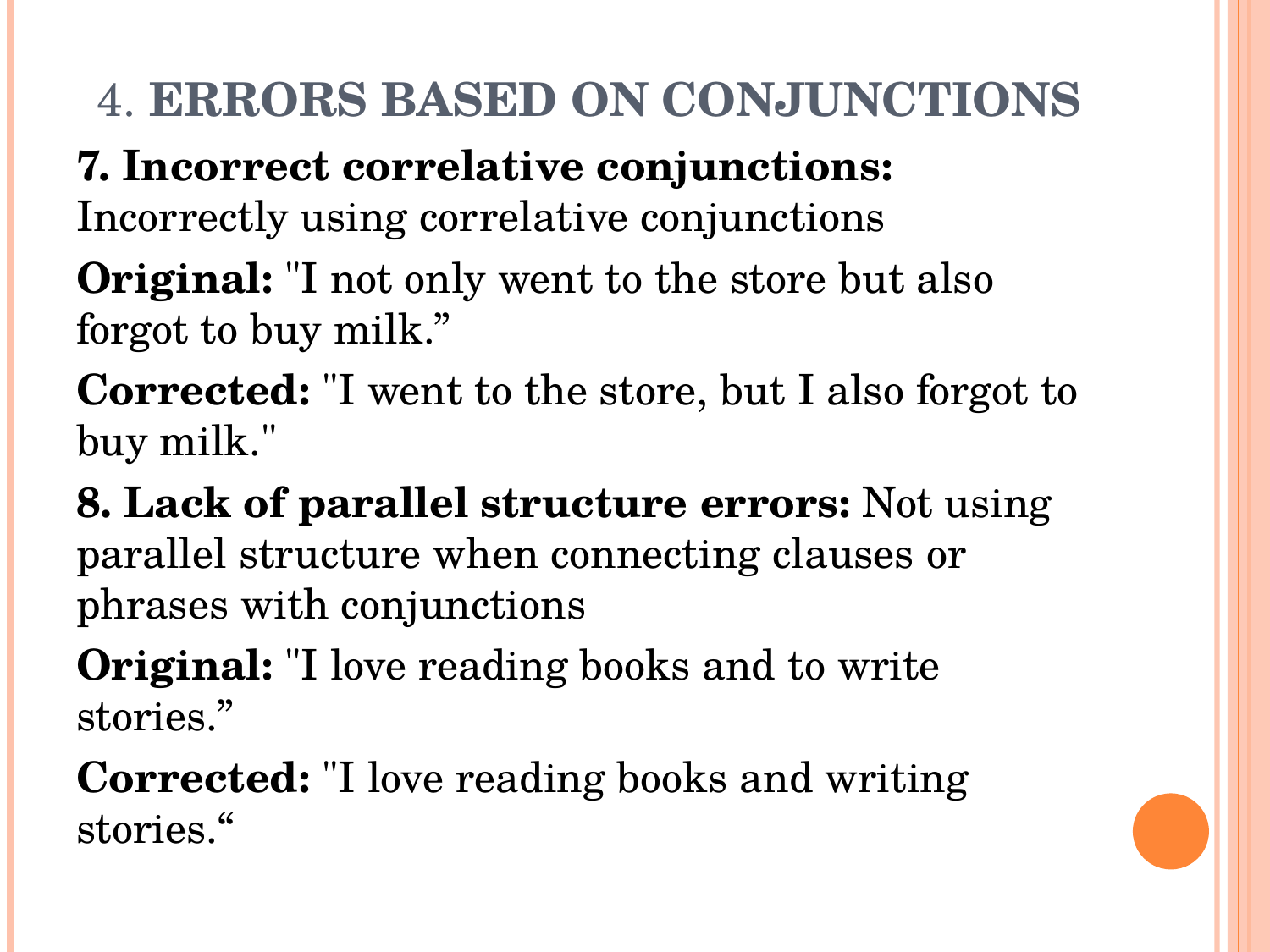

# 4. Errors based on Conjunctions
7. Incorrect correlative conjunctions: Incorrectly using correlative conjunctions
Original: "I not only went to the store but also forgot to buy milk.”
Corrected: "I went to the store, but I also forgot to buy milk."
8. Lack of parallel structure errors: Not using parallel structure when connecting clauses or phrases with conjunctions
Original: "I love reading books and to write stories.”
Corrected: "I love reading books and writing stories.“